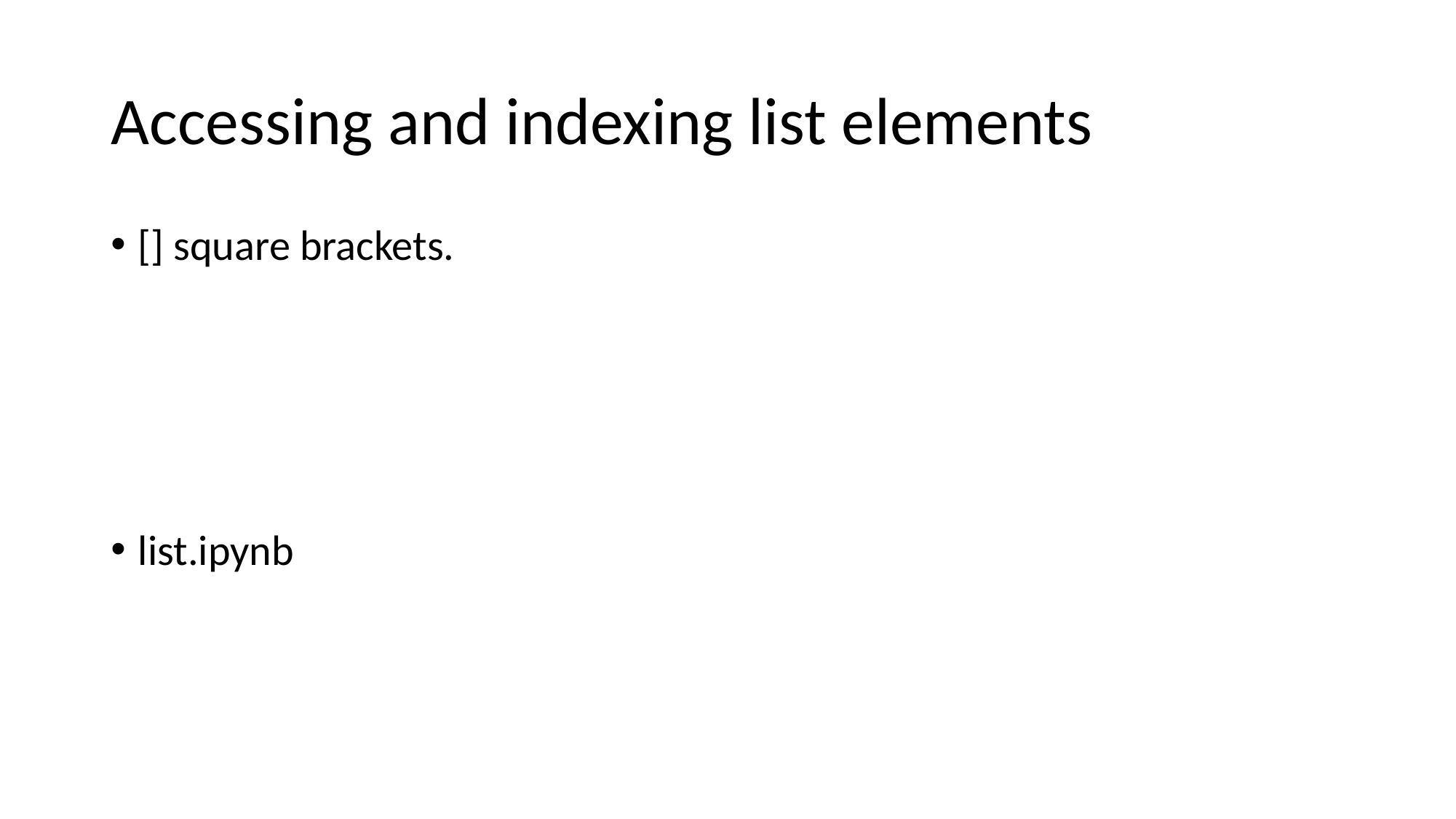

# Accessing and indexing list elements
[] square brackets.

list.ipynb